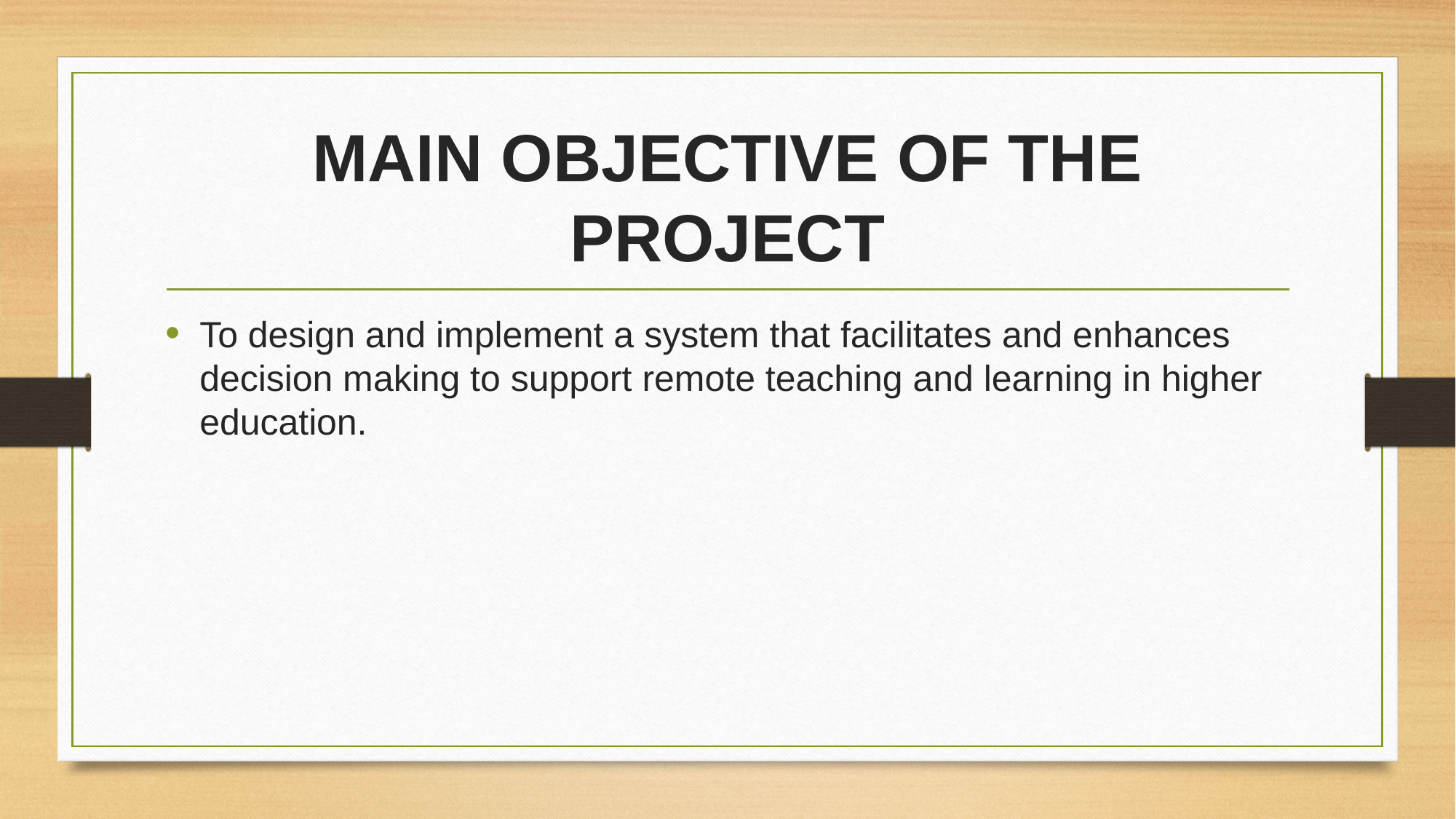

# MAIN OBJECTIVE OF THE PROJECT
To design and implement a system that facilitates and enhances decision making to support remote teaching and learning in higher education.